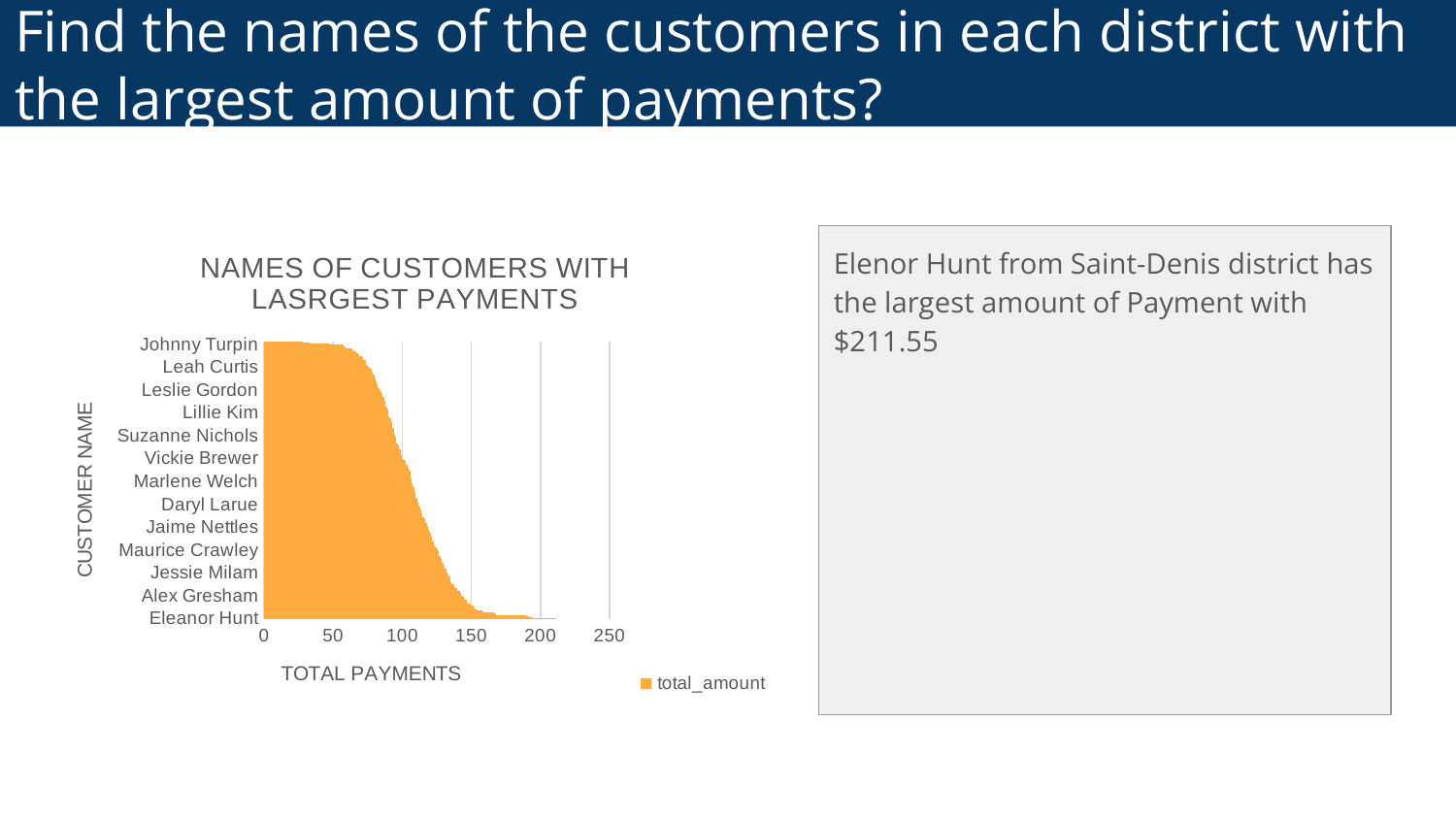

# Find the names of the customers in each district with the largest amount of payments?

### Chart: NAMES OF CUSTOMERS WITH LASRGEST PAYMENTS

| Category | total_amount |
|---|---|
| Eleanor Hunt | 211.55 |
| Karl Seal | 208.58 |
| Marion Snyder | 194.61 |
| Rhonda Kennedy | 191.62 |
| Clara Shaw | 189.6 |
| Tommy Collazo | 183.63 |
| Ana Bradley | 167.67 |
| Curtis Irby | 167.62 |
| Marcia Dean | 166.61 |
| Mike Way | 162.67 |
| Wesley Bull | 158.65 |
| Gordon Allard | 157.69 |
| Lena Jensen | 154.7 |
| Tim Cary | 154.66 |
| Warren Sherrod | 152.69 |
| Steve Mackenzie | 152.68 |
| Brittany Riley | 151.73 |
| Guy Brownlee | 151.69 |
| June Carroll | 151.68 |
| Neil Renner | 149.69 |
| Tammy Sanders | 149.61 |
| Tonya Chapman | 147.71 |
| Michelle Clark | 146.68 |
| Jessica Hall | 146.68 |
| Jacqueline Long | 146.68 |
| Stacey Montgomery | 146.67 |
| Arthur Simpkins | 145.7 |
| Brandon Huey | 145.64 |
| Diane Collins | 144.7 |
| Ralph Madrigal | 144.68 |
| Roger Quintanilla | 144.66 |
| Alex Gresham | 143.68 |
| Ryan Salisbury | 142.7 |
| Shawn Heaton | 142.69 |
| Margie Wade | 142.67 |
| Marsha Douglas | 142.66 |
| Debra Nelson | 141.71 |
| Lori Wood | 141.69 |
| Nicholas Barfield | 140.69 |
| Roy Whiting | 139.72 |
| Sherry Marshall | 139.69 |
| Janice Ward | 139.67 |
| Tanya Gilbert | 138.69 |
| Angela Hernandez | 138.65 |
| Wanda Patterson | 137.72 |
| Marilyn Ross | 137.7 |
| Alexander Fennell | 137.67 |
| Jimmie Eggleston | 135.72 |
| Ramon Choate | 135.7 |
| Morris Mccarter | 135.68 |
| Kent Arsenault | 134.73 |
| Alvin Deloach | 134.72 |
| Zachary Hite | 134.71 |
| Ella Oliver | 134.7 |
| Sylvia Ortiz | 134.7 |
| Rosemary Schmidt | 134.69 |
| Helen Harris | 134.68 |
| Elizabeth Brown | 134.65 |
| Stanley Scroggins | 133.71 |
| Bernice Willis | 133.7 |
| Sue Peters | 133.68 |
| Jennie Terry | 132.72 |
| Jessie Milam | 132.7 |
| Russell Brinson | 132.65 |
| Greg Robins | 131.74 |
| Karen Jackson | 131.73 |
| Ethel Webb | 131.69 |
| Catherine Campbell | 131.69 |
| Linda Williams | 130.76 |
| Priscilla Lowe | 130.72 |
| Maria Miller | 130.72 |
| Casey Mena | 130.68 |
| Harold Martino | 130.68 |
| Rosa Reynolds | 129.72 |
| Jordan Archuleta | 129.71 |
| Crystal Ford | 129.7 |
| Regina Berry | 129.68 |
| Roberto Vu | 128.73 |
| Gladys Hamilton | 128.71 |
| Glenda Frazier | 128.71 |
| Sara Perry | 128.7 |
| Alma Austin | 128.69 |
| Bessie Morrison | 127.73 |
| Miguel Betancourt | 127.73 |
| Debbie Reyes | 127.69 |
| Martha Gonzalez | 127.66 |
| Jeanne Lawson | 126.74 |
| Troy Quigley | 126.73 |
| Terri Vasquez | 126.73 |
| Jamie Rice | 126.73 |
| Tracy Cole | 126.72 |
| Grace Ellis | 126.7 |
| Bradley Motley | 125.74 |
| Maurice Crawley | 125.74 |
| Daisy Bates | 125.72 |
| Janet Phillips | 124.74 |
| Elsie Kelley | 124.68 |
| John Farnsworth | 123.74 |
| Leslie Seward | 123.72 |
| Shirley Allen | 123.7 |
| Eddie Tomlin | 122.74 |
| Tina Simmons | 122.74 |
| Javier Elrod | 122.72 |
| Cathy Spencer | 122.71 |
| Viola Hanson | 122.7 |
| Jorge Olivares | 122.69 |
| Milton Howland | 121.77 |
| Gilbert Sledge | 121.73 |
| Lynn Payne | 121.73 |
| Barry Lovelace | 121.7 |
| Jim Rea | 121.7 |
| Nathan Runyon | 121.69 |
| Rick Mattox | 120.75 |
| Alfred Casillas | 120.74 |
| Dana Hart | 120.74 |
| Marc Outlaw | 120.71 |
| Thelma Murray | 120.7 |
| Alan Kahn | 119.75 |
| Hector Poindexter | 119.74 |
| Gertrude Castillo | 119.72 |
| Charles Kowalski | 119.72 |
| Kathryn Coleman | 118.76 |
| Tracy Herrmann | 118.75 |
| Stephanie Mitchell | 118.75 |
| Jaime Nettles | 118.73 |
| Virginia Green | 118.7 |
| Joy George | 118.69 |
| Miriam Mckinney | 117.77 |
| Nathaniel Adam | 117.75 |
| Byron Box | 117.72 |
| Joyce Edwards | 116.76 |
| Valerie Black | 116.75 |
| Terry Carlson | 116.74 |
| Naomi Jennings | 116.73 |
| Hilda Hopkins | 116.73 |
| Kathy James | 116.72 |
| Gloria Cook | 115.74 |
| Philip Causey | 115.71 |
| Veronica Stone | 115.7 |
| Dianne Shelton | 114.76 |
| Salvador Teel | 114.73 |
| Patsy Davidson | 114.73 |
| Mary Smith | 114.7 |
| Don Bone | 113.77 |
| Michael Silverman | 113.74 |
| Nora Herrera | 113.74 |
| Amber Dixon | 113.73 |
| Jeffery Pinson | 113.72 |
| Christy Vargas | 113.7 |
| Andy Vanhorn | 112.76 |
| Tyrone Asher | 112.76 |
| Ashley Richardson | 112.75 |
| Monica Hicks | 112.73 |
| Clyde Tobias | 112.72 |
| Calvin Martel | 111.77 |
| Daryl Larue | 111.73 |
| Audrey Ray | 111.73 |
| Carolyn Perez | 111.71 |
| Terrance Roush | 111.71 |
| Jamie Waugh | 110.77 |
| Myrtle Fleming | 110.76 |
| Andre Rapp | 110.74 |
| Gina Williamson | 110.73 |
| Everett Banda | 110.72 |
| Heidi Larson | 110.68 |
| Fernando Churchill | 109.77 |
| Isaac Oglesby | 109.76 |
| Charlene Alvarez | 109.75 |
| Clifford Bowens | 109.73 |
| Randy Gaither | 109.73 |
| Todd Tan | 109.72 |
| Herman Devore | 109.72 |
| Sonia Gregory | 108.78 |
| Eduardo Hiatt | 108.77 |
| Seth Hannon | 108.76 |
| Gabriel Harder | 108.75 |
| Raymond Mcwhorter | 108.75 |
| Julian Vest | 108.73 |
| Minnie Romero | 108.72 |
| Mae Fletcher | 107.79 |
| Johnnie Chisholm | 107.78 |
| Mario Cheatham | 107.73 |
| Darlene Rose | 107.71 |
| Jeff East | 107.7 |
| Lois Butler | 107.66 |
| Douglas Graf | 106.77 |
| Marlene Welch | 106.77 |
| Gail Knight | 106.76 |
| Claudia Fuller | 106.75 |
| Victoria Gibson | 106.74 |
| Sarah Lewis | 106.73 |
| Eric Robert | 105.78 |
| Sam Mcduffie | 105.78 |
| Elaine Stevens | 105.78 |
| Katie Elliott | 105.77 |
| Bryan Hardison | 105.76 |
| Jean Bell | 105.76 |
| Amanda Carter | 105.74 |
| Diana Alexander | 105.73 |
| Marcus Hidalgo | 105.72 |
| Cynthia Young | 105.7 |
| Brent Harkins | 104.78 |
| Violet Rodriquez | 104.76 |
| Dolores Wagner | 104.75 |
| Dale Ratcliff | 104.74 |
| Jimmy Schrader | 104.72 |
| Ramona Hale | 103.77 |
| Courtney Day | 103.74 |
| Sharon Robinson | 103.73 |
| Manuel Murrell | 103.73 |
| Misty Lambert | 102.78 |
| Ben Easter | 102.77 |
| Max Pitt | 102.77 |
| Lillian Griffin | 102.76 |
| Yolanda Weaver | 102.75 |
| Marie Turner | 101.79 |
| Glen Talbert | 100.77 |
| Vickie Brewer | 100.75 |
| Ron Deluca | 99.78 |
| Lisa Anderson | 99.77 |
| Evelyn Morgan | 99.74 |
| Ken Prewitt | 99.73 |
| Angel Barclay | 99.72 |
| Ruth Martinez | 98.82 |
| Clinton Buford | 98.76 |
| Annette Olson | 98.76 |
| Gwendolyn May | 98.75 |
| Francis Sikes | 98.75 |
| Jeremy Hurtado | 98.75 |
| Ross Grey | 98.74 |
| Rose Howard | 97.8 |
| Leon Bostic | 97.79 |
| Wallace Slone | 97.78 |
| Rodney Moeller | 97.78 |
| Virgil Wofford | 97.75 |
| Mabel Holland | 97.75 |
| Carlos Coughlin | 96.79 |
| Albert Crouse | 96.78 |
| Edward Baugh | 96.76 |
| Connie Wallace | 95.79 |
| Willard Lumpkin | 95.79 |
| Gary Coy | 95.78 |
| Darren Windham | 95.78 |
| Shane Millard | 95.78 |
| Beth Franklin | 95.76 |
| Ronnie Ricketts | 95.76 |
| Esther Crawford | 95.72 |
| Laura Rodriguez | 94.81 |
| Suzanne Nichols | 94.76 |
| Kelly Knott | 94.76 |
| Geraldine Perkins | 94.76 |
| Carmen Owens | 94.75 |
| Edwin Burk | 93.8 |
| Claude Herzog | 93.8 |
| Francisco Skidmore | 93.79 |
| Dawn Sullivan | 93.78 |
| Phillip Holm | 93.76 |
| Martin Bales | 93.75 |
| Howard Fortner | 93.74 |
| Frances Parker | 92.81 |
| Joseph Joy | 92.8 |
| Bruce Schwarz | 92.79 |
| Andrea Henderson | 92.79 |
| Chester Benner | 92.78 |
| Joel Francisco | 92.78 |
| Elmer Noe | 92.76 |
| Melanie Armstrong | 92.75 |
| Dustin Gillette | 92.75 |
| Rafael Abney | 91.81 |
| Ricardo Meador | 91.81 |
| Wilma Richards | 91.8 |
| Sean Douglass | 91.77 |
| Deanna Byrd | 90.78 |
| Emily Diaz | 90.77 |
| Kathleen Adams | 90.75 |
| Beverly Brooks | 89.78 |
| Benjamin Varney | 89.78 |
| Andrew Purdy | 89.78 |
| Judy Gray | 89.77 |
| Lillie Kim | 89.77 |
| Edgar Rhoads | 89.77 |
| Jackie Lynch | 89.77 |
| Darrell Power | 89.76 |
| Lawrence Lawton | 89.71 |
| Dora Medina | 88.81 |
| Anna Hill | 88.8 |
| Aaron Selby | 88.8 |
| Glenn Pullen | 88.78 |
| Heather Morris | 88.76 |
| Donna Thompson | 87.82 |
| Tara Ryan | 87.81 |
| Kurt Emmons | 87.8 |
| Harvey Guajardo | 87.8 |
| Derrick Bourque | 87.8 |
| Maureen Little | 87.79 |
| Freddie Duggan | 87.77 |
| Ruben Geary | 86.81 |
| Erica Matthews | 86.8 |
| Peggy Myers | 86.77 |
| Constance Reid | 86.77 |
| Allison Stanley | 86.75 |
| Randall Neumann | 85.8 |
| Jon Wiles | 85.78 |
| Victor Barkley | 85.78 |
| Susan Wilson | 85.77 |
| Kimberly Lee | 85.77 |
| Lonnie Tirado | 84.84 |
| Mathew Bolin | 84.8 |
| Bonnie Hughes | 84.8 |
| Corey Hauser | 83.81 |
| Leslie Gordon | 83.8 |
| Wade Delvalle | 83.78 |
| Patrick Newsom | 83.77 |
| Gene Sanborn | 82.76 |
| Vernon Chapa | 81.83 |
| Yvonne Watkins | 81.81 |
| Thomas Grigsby | 81.81 |
| Mark Rinehart | 81.8 |
| Lorraine Stephens | 81.8 |
| Barbara Jones | 81.78 |
| Jessie Banks | 81.76 |
| Cory Meehan | 81.76 |
| Paul Trout | 80.85 |
| Oscar Aquino | 80.83 |
| Eileen Carr | 80.82 |
| Vivian Ruiz | 80.8 |
| Kristina Chambers | 80.78 |
| Keith Rico | 80.77 |
| David Royal | 79.81 |
| Roberta Harper | 79.8 |
| Jenny Castro | 79.8 |
| Jesse Schilling | 79.78 |
| Dennis Gilman | 78.8 |
| Margaret Moore | 78.8 |
| Erika Pena | 78.79 |
| Colleen Burton | 78.78 |
| Luis Yanez | 77.81 |
| Chris Brothers | 77.8 |
| Rita Graham | 77.78 |
| Lydia Burke | 77.77 |
| Marian Mendoza | 76.82 |
| Leah Curtis | 75.81 |
| Larry Thrasher | 74.81 |
| Irene Price | 74.79 |
| April Burns | 74.77 |
| Toni Holt | 73.83 |
| Herbert Kruger | 73.81 |
| Alicia Mills | 73.81 |
| Lance Pemberton | 73.8 |
| Enrique Forsythe | 73.78 |
| Gregory Mauldin | 73.78 |
| Robert Baughman | 71.85 |
| Delores Hansen | 71.84 |
| Ray Houle | 71.8 |
| Billie Horton | 71.79 |
| Samantha Duncan | 71.77 |
| William Satterfield | 70.81 |
| Adrian Clary | 68.82 |
| Terry Grissom | 68.81 |
| Jerome Kenyon | 67.86 |
| Vera Mccoy | 67.82 |
| Jeanette Greene | 66.82 |
| Alberto Henning | 66.79 |
| Henry Billingsley | 64.84 |
| Jose Andrew | 64.82 |
| Juan Fraley | 63.79 |
| Felix Gaffney | 63.78 |
| Lauren Hudson | 59.83 |
| Jill Hawkins | 58.83 |
| Annie Russell | 58.82 |
| Katherine Rivera | 57.87 |
| Sheila Wells | 57.86 |
| Johnny Turpin | 57.81 |
| Anthony Schwab | 47.85 |
| Leona Obrien | 32.9 |
| Brian Wyman | 27.93 |
Elenor Hunt from Saint-Denis district has the largest amount of Payment with $211.55